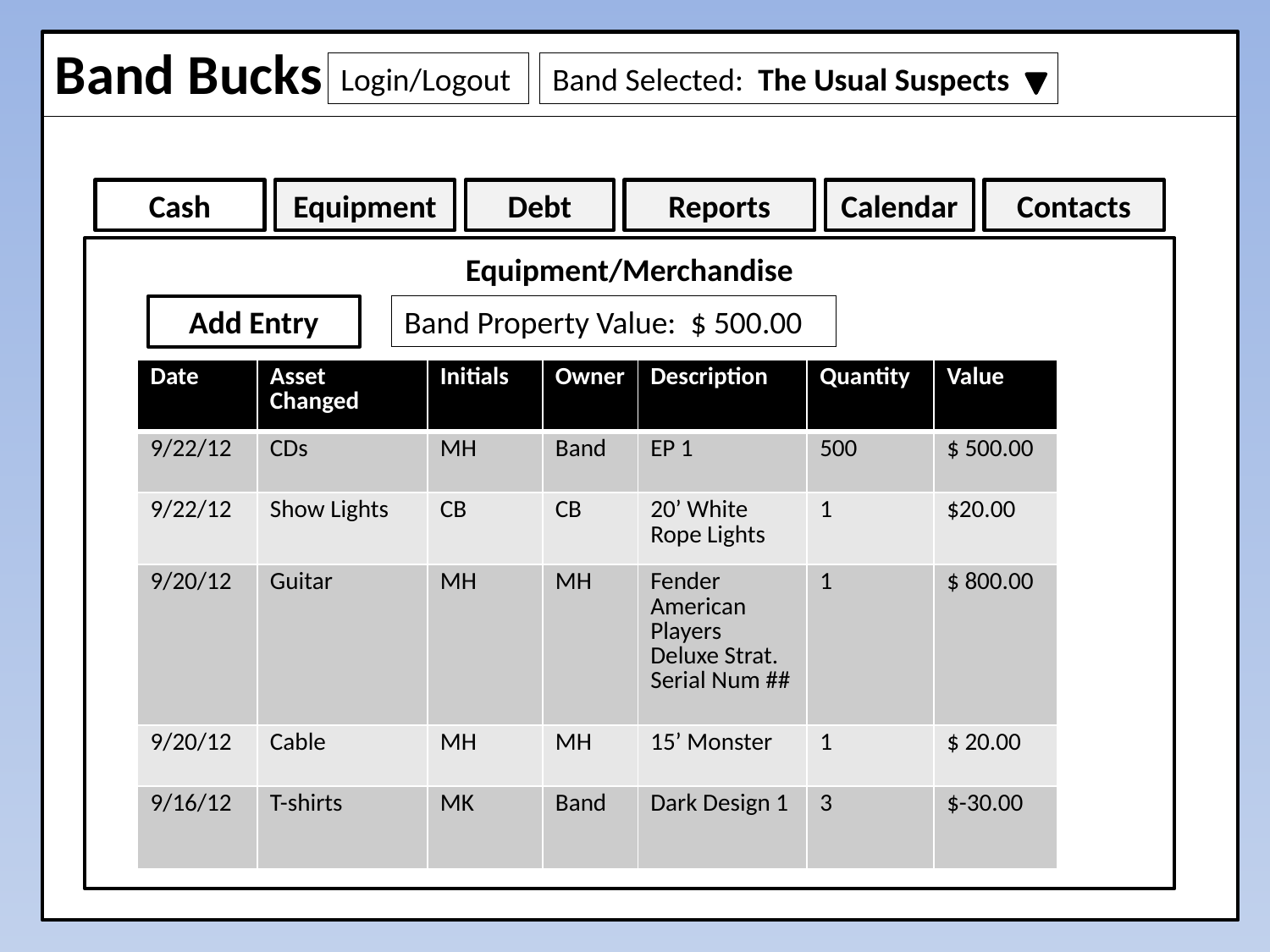

Band Bucks
Login/Logout
Band Selected:  The Usual Suspects

Cash
Equipment
Debt
Reports
Calendar
Contacts

Equipment/Merchandise

Add Entry
Band Property Value:  $ 500.00
| Date | Asset Changed | Initials | Owner | Description | Quantity | Value |
| --- | --- | --- | --- | --- | --- | --- |
| 9/22/12 | CDs | MH | Band | EP 1 | 500 | $ 500.00 |
| 9/22/12 | Show Lights | CB | CB | 20’ White Rope Lights | 1 | $20.00 |
| 9/20/12 | Guitar | MH | MH | Fender American Players Deluxe Strat. Serial Num ## | 1 | $ 800.00 |
| 9/20/12 | Cable | MH | MH | 15’ Monster | 1 | $ 20.00 |
| 9/16/12 | T-shirts | MK | Band | Dark Design 1 | 3 | $-30.00 |